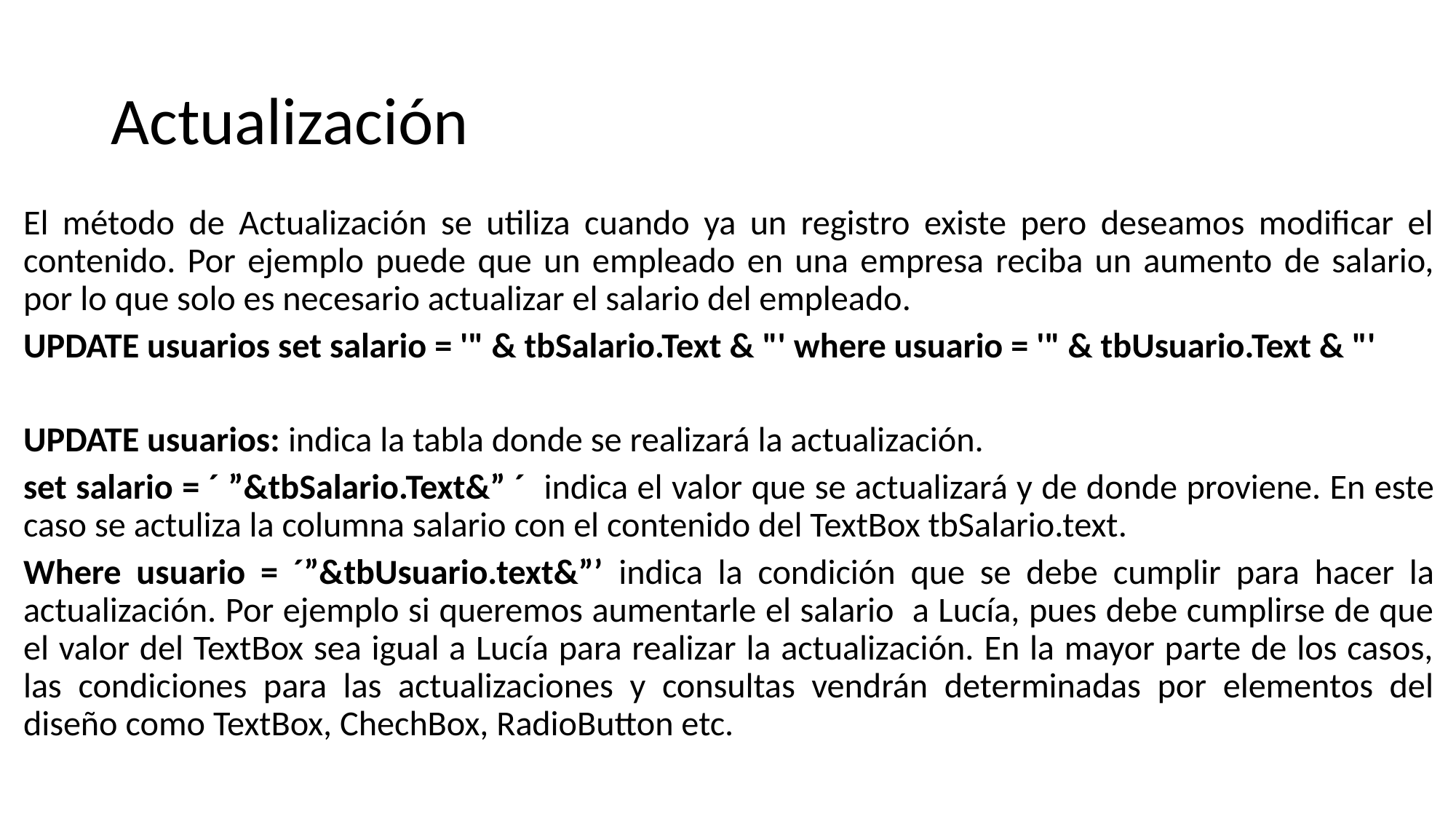

# Actualización

El método de Actualización se utiliza cuando ya un registro existe pero deseamos modificar el contenido. Por ejemplo puede que un empleado en una empresa reciba un aumento de salario, por lo que solo es necesario actualizar el salario del empleado.
UPDATE usuarios set salario = '" & tbSalario.Text & "' where usuario = '" & tbUsuario.Text & "'

UPDATE usuarios: indica la tabla donde se realizará la actualización.
set salario = ´ ”&tbSalario.Text&” ´  indica el valor que se actualizará y de donde proviene. En este caso se actuliza la columna salario con el contenido del TextBox tbSalario.text.
Where usuario = ´”&tbUsuario.text&”’ indica la condición que se debe cumplir para hacer la actualización. Por ejemplo si queremos aumentarle el salario  a Lucía, pues debe cumplirse de que el valor del TextBox sea igual a Lucía para realizar la actualización. En la mayor parte de los casos, las condiciones para las actualizaciones y consultas vendrán determinadas por elementos del diseño como TextBox, ChechBox, RadioButton etc.